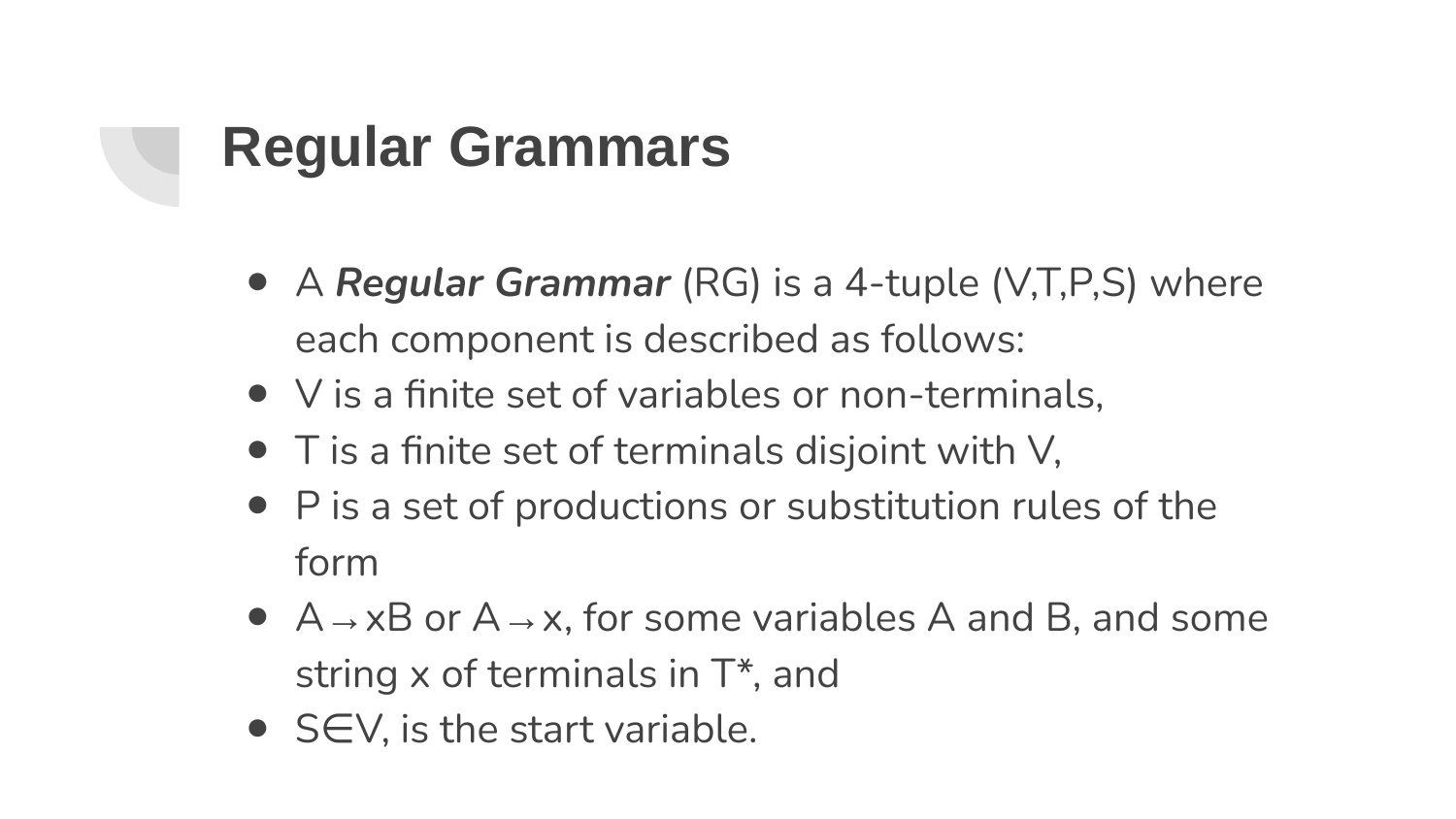

# Regular Grammars
A Regular Grammar (RG) is a 4-tuple (V,T,P,S) where each component is described as follows:
V is a finite set of variables or non-terminals,
T is a finite set of terminals disjoint with V,
P is a set of productions or substitution rules of the form
A→xB or A→x, for some variables A and B, and some string x of terminals in T*, and
S∈V, is the start variable.